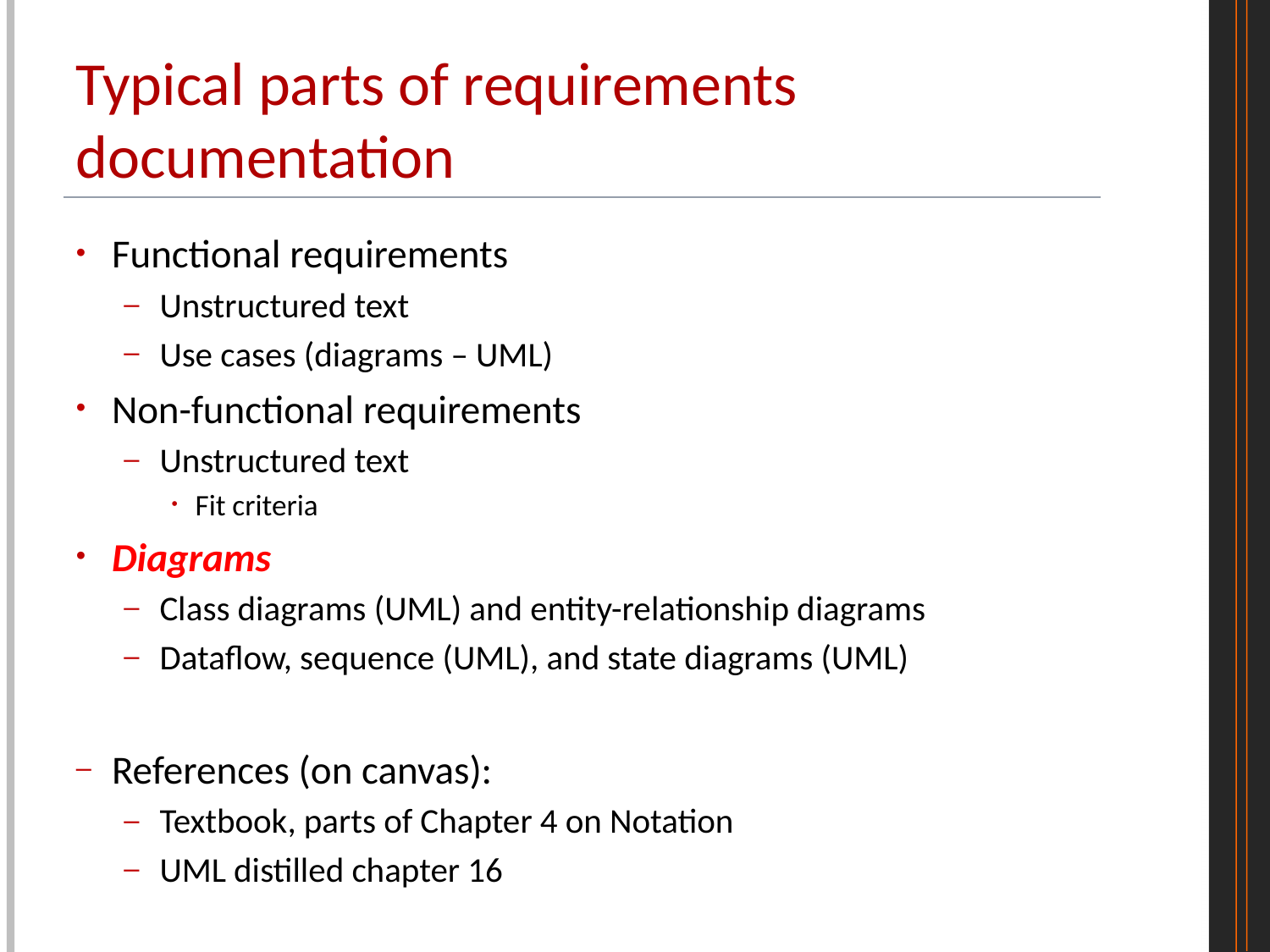

# Typical parts of requirements documentation
Functional requirements
Unstructured text
Use cases (diagrams – UML)
Non-functional requirements
Unstructured text
Fit criteria
Diagrams
Class diagrams (UML) and entity-relationship diagrams
Dataflow, sequence (UML), and state diagrams (UML)

References (on canvas):
Textbook, parts of Chapter 4 on Notation
UML distilled chapter 16